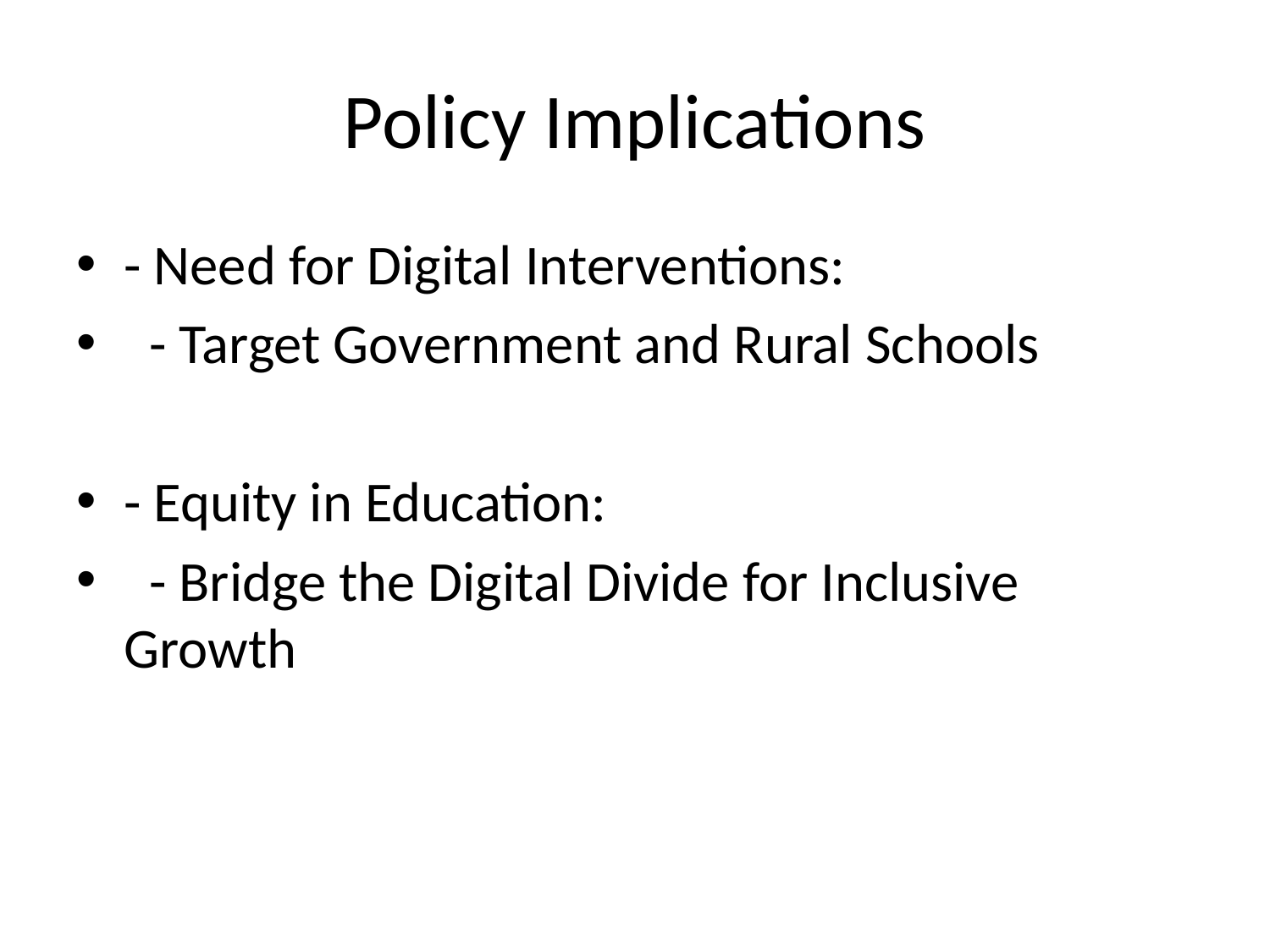

# Policy Implications
- Need for Digital Interventions:
  - Target Government and Rural Schools

- Equity in Education:
  - Bridge the Digital Divide for Inclusive Growth